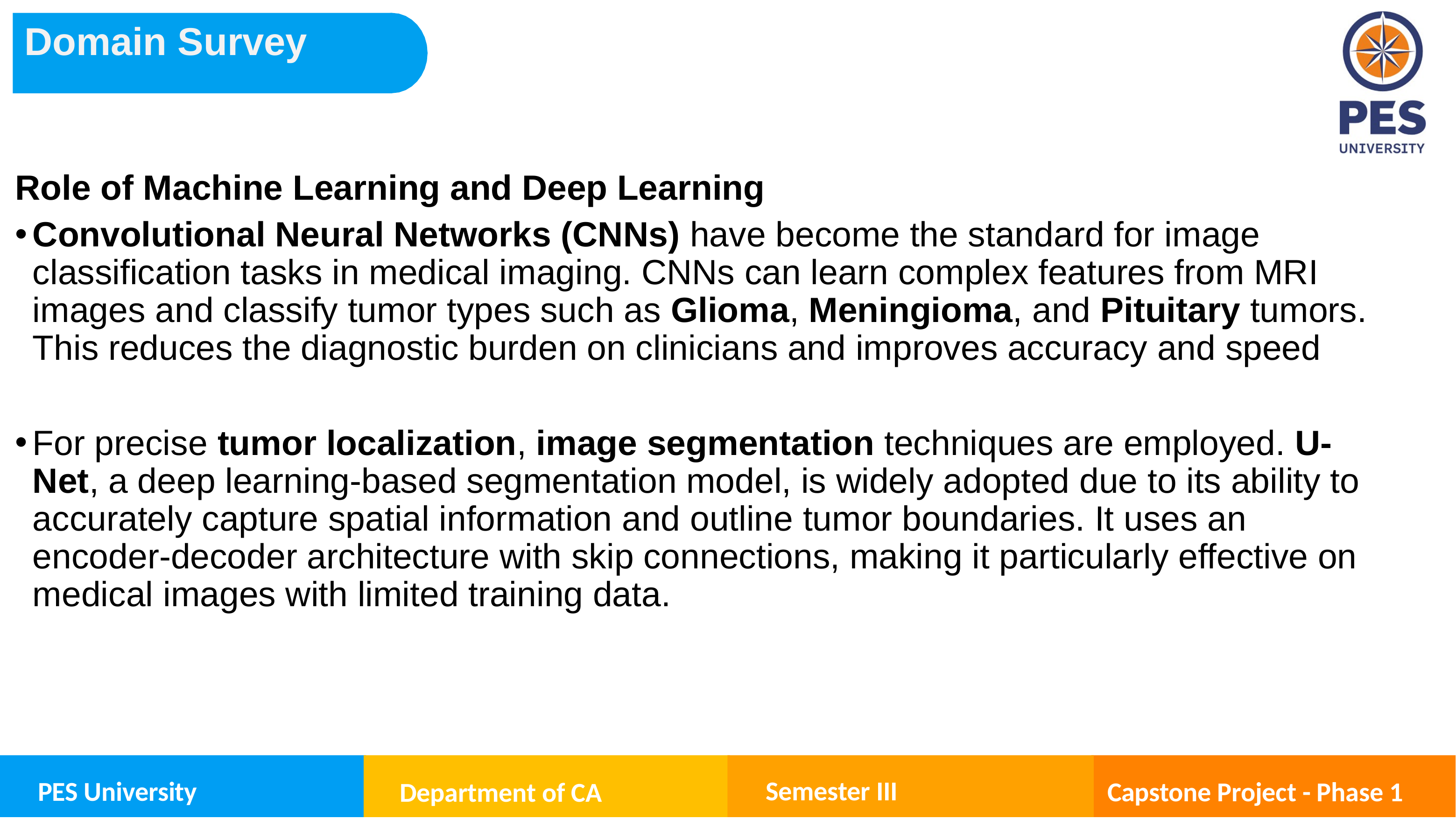

Domain Survey

#

Role of Machine Learning and Deep Learning
Convolutional Neural Networks (CNNs) have become the standard for image classification tasks in medical imaging. CNNs can learn complex features from MRI images and classify tumor types such as Glioma, Meningioma, and Pituitary tumors. This reduces the diagnostic burden on clinicians and improves accuracy and speed

For precise tumor localization, image segmentation techniques are employed. U-Net, a deep learning-based segmentation model, is widely adopted due to its ability to accurately capture spatial information and outline tumor boundaries. It uses an encoder-decoder architecture with skip connections, making it particularly effective on medical images with limited training data.